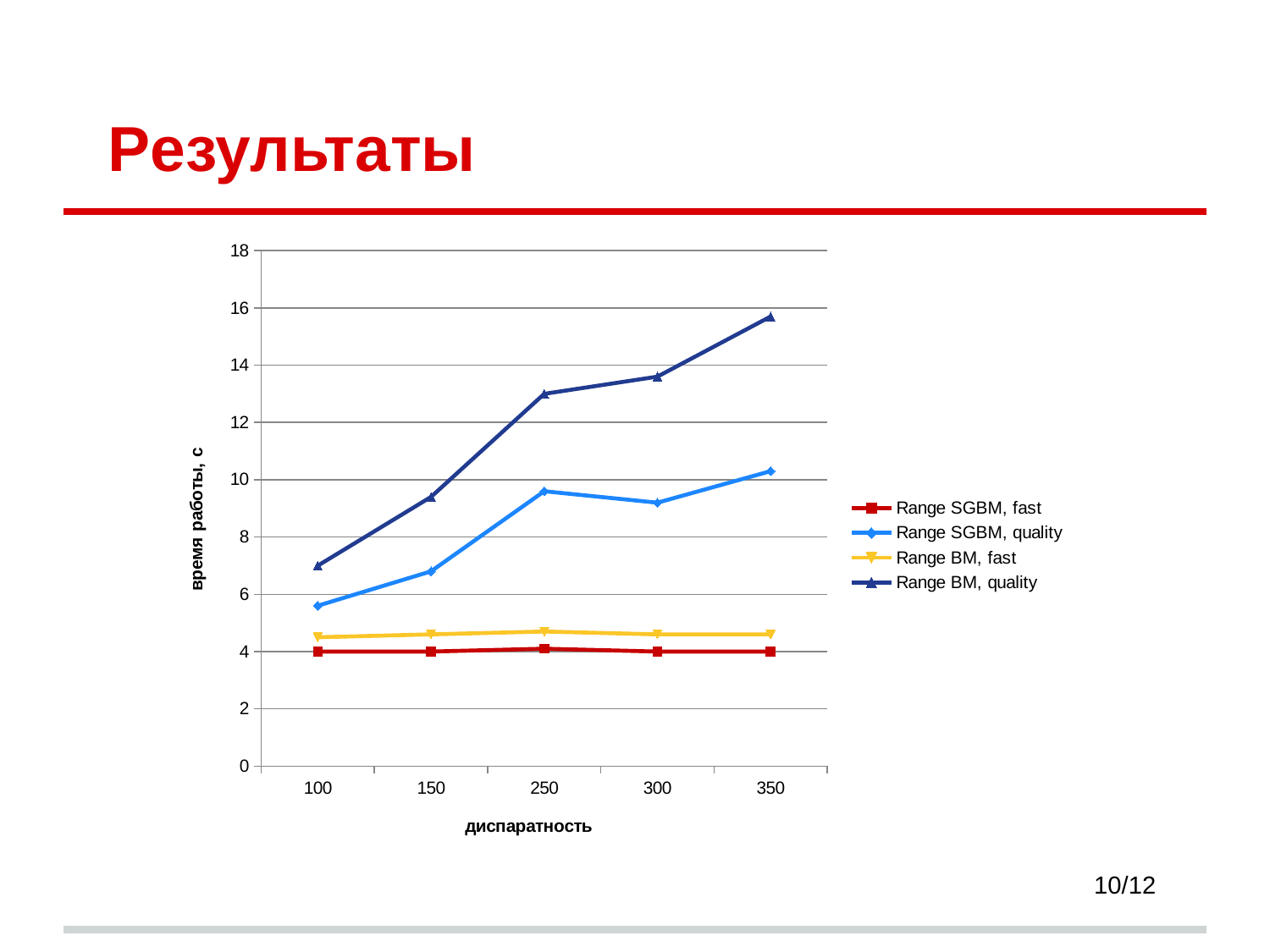

# Результаты

### Chart

| Category |  |  |  |  |
|---|---|---|---|---|
| 100 | 4.0 | 5.6 | 4.5 | 7.0 |
| 150 | 4.0 | 6.8 | 4.6 | 9.4 |
| 250 | 4.1 | 9.6 | 4.7 | 13.0 |
| 300 | 4.0 | 9.200000000000001 | 4.6 | 13.6 |
| 350 | 4.0 | 10.3 | 4.6 | 15.7 |